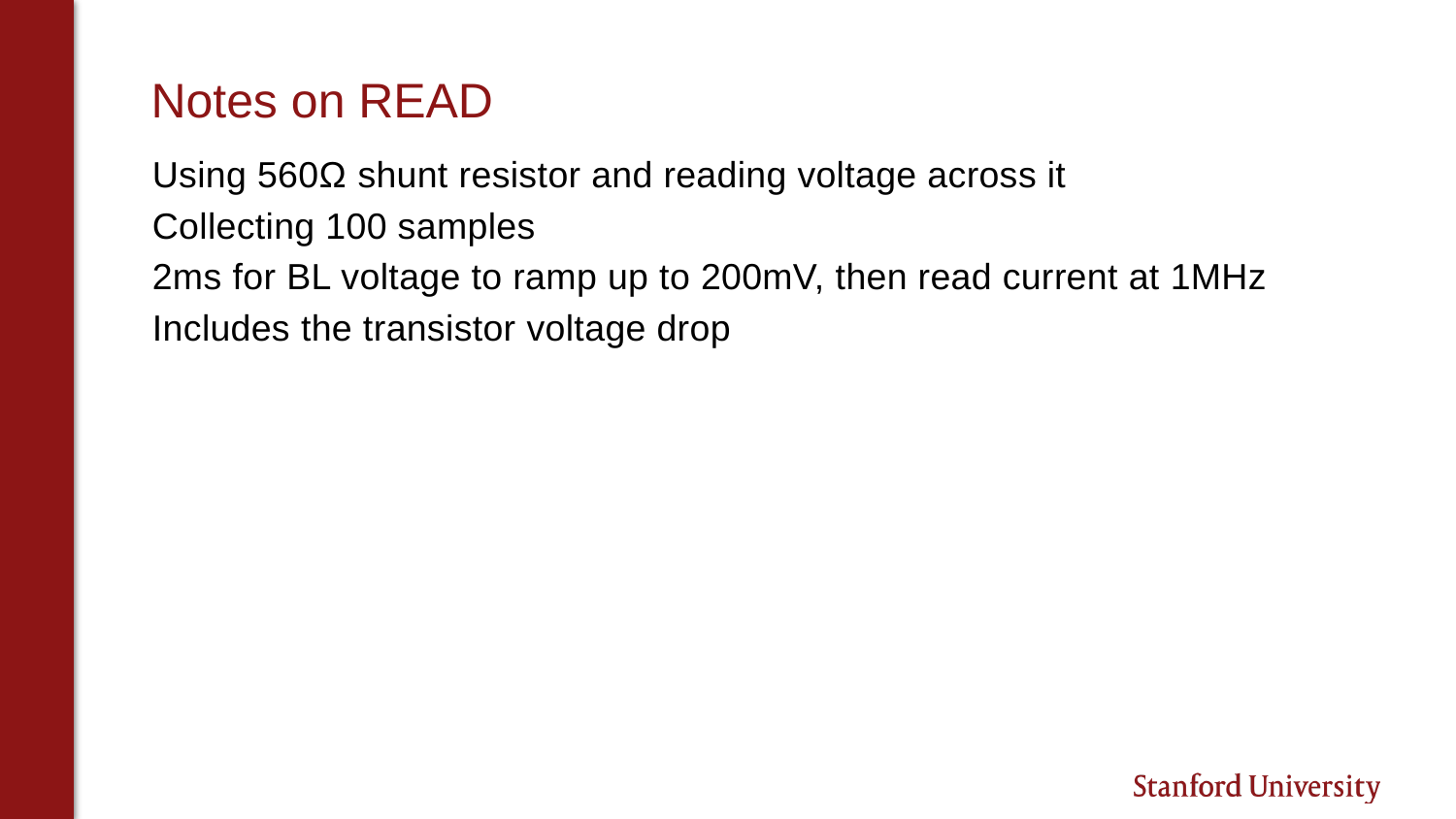

# Notes on READ
Using 560Ω shunt resistor and reading voltage across it
Collecting 100 samples
2ms for BL voltage to ramp up to 200mV, then read current at 1MHz
Includes the transistor voltage drop